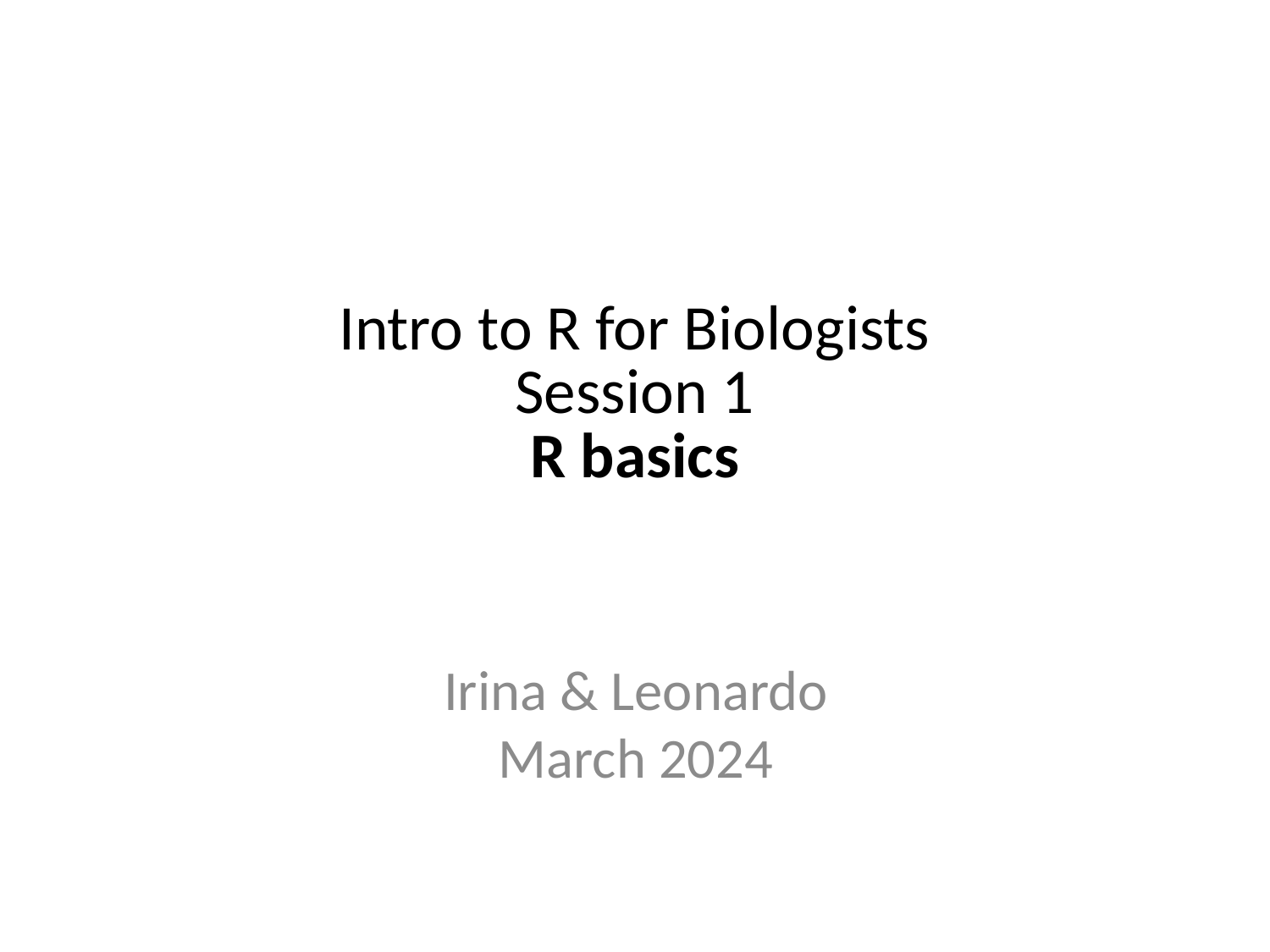

Intro to R for Biologists
Session 1
R basics
Irina & Leonardo
March 2024